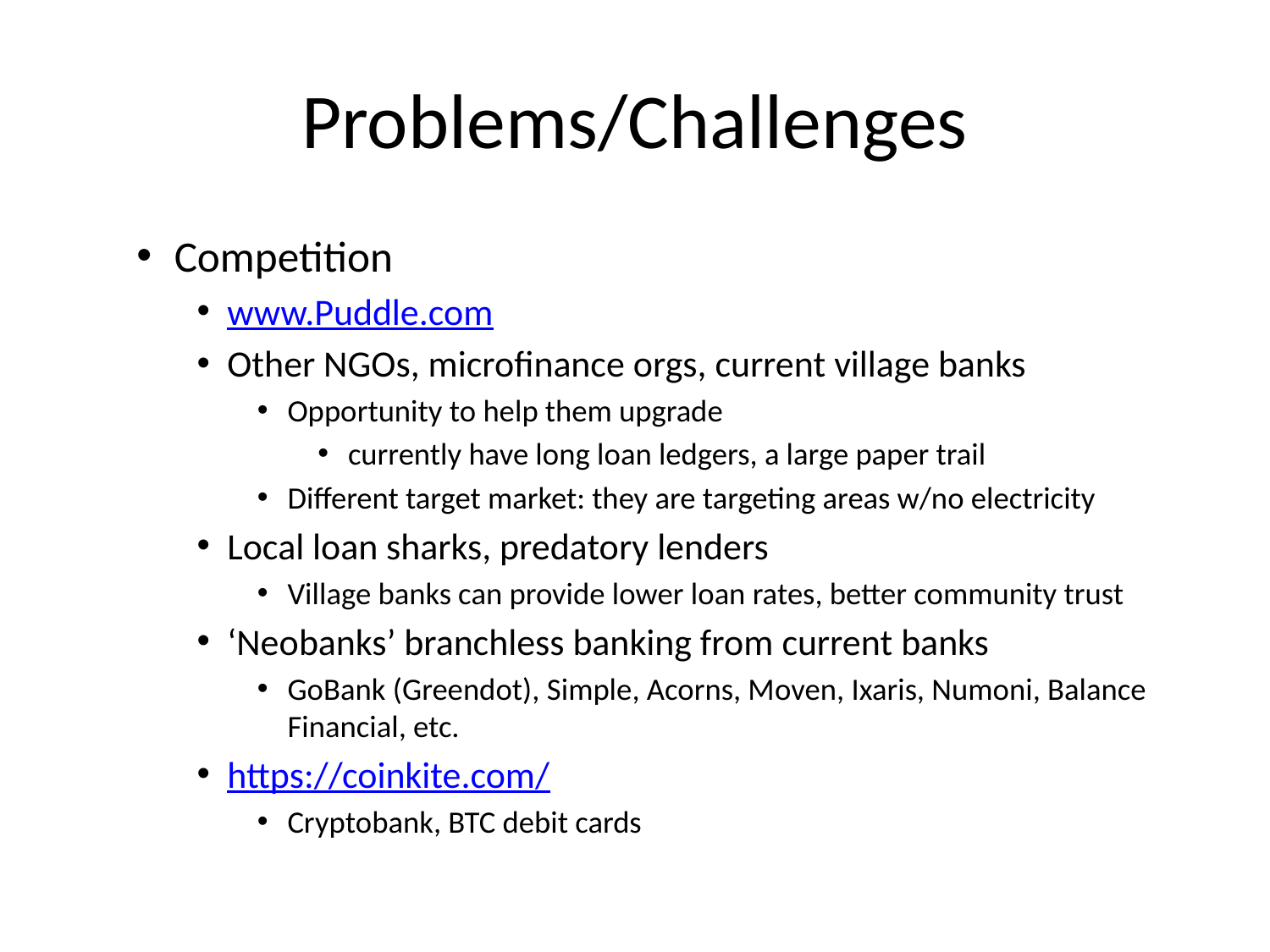

# Problems/Challenges
Competition
www.Puddle.com
Other NGOs, microfinance orgs, current village banks
Opportunity to help them upgrade
currently have long loan ledgers, a large paper trail
Different target market: they are targeting areas w/no electricity
Local loan sharks, predatory lenders
Village banks can provide lower loan rates, better community trust
‘Neobanks’ branchless banking from current banks
GoBank (Greendot), Simple, Acorns, Moven, Ixaris, Numoni, Balance Financial, etc.
https://coinkite.com/
Cryptobank, BTC debit cards